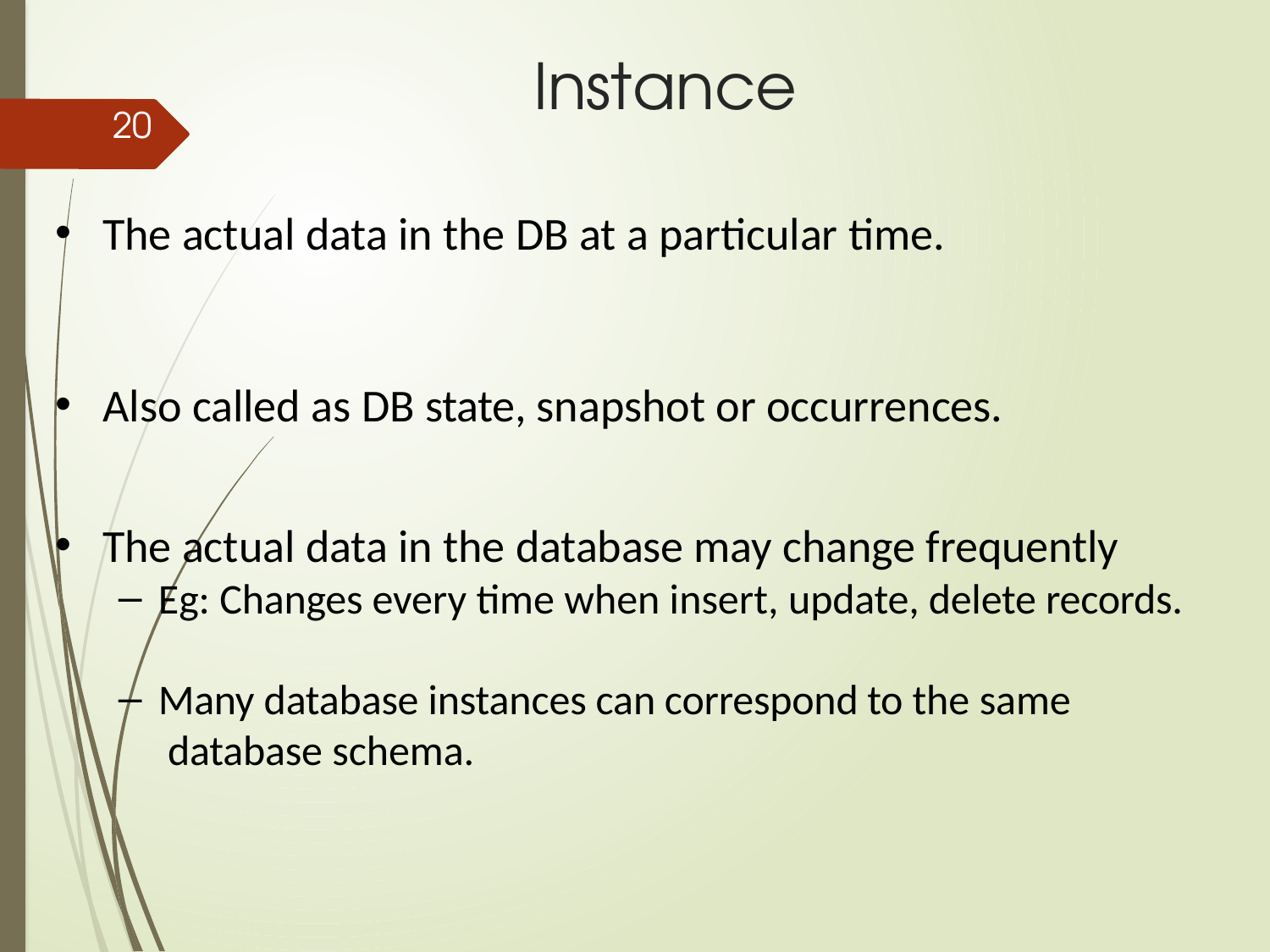

# Instance
20
The actual data in the DB at a particular time.

Also called as DB state, snapshot or occurrences.

The actual data in the database may change frequently
Eg: Changes every time when insert, update, delete records.

Many database instances can correspond to the same  database schema.